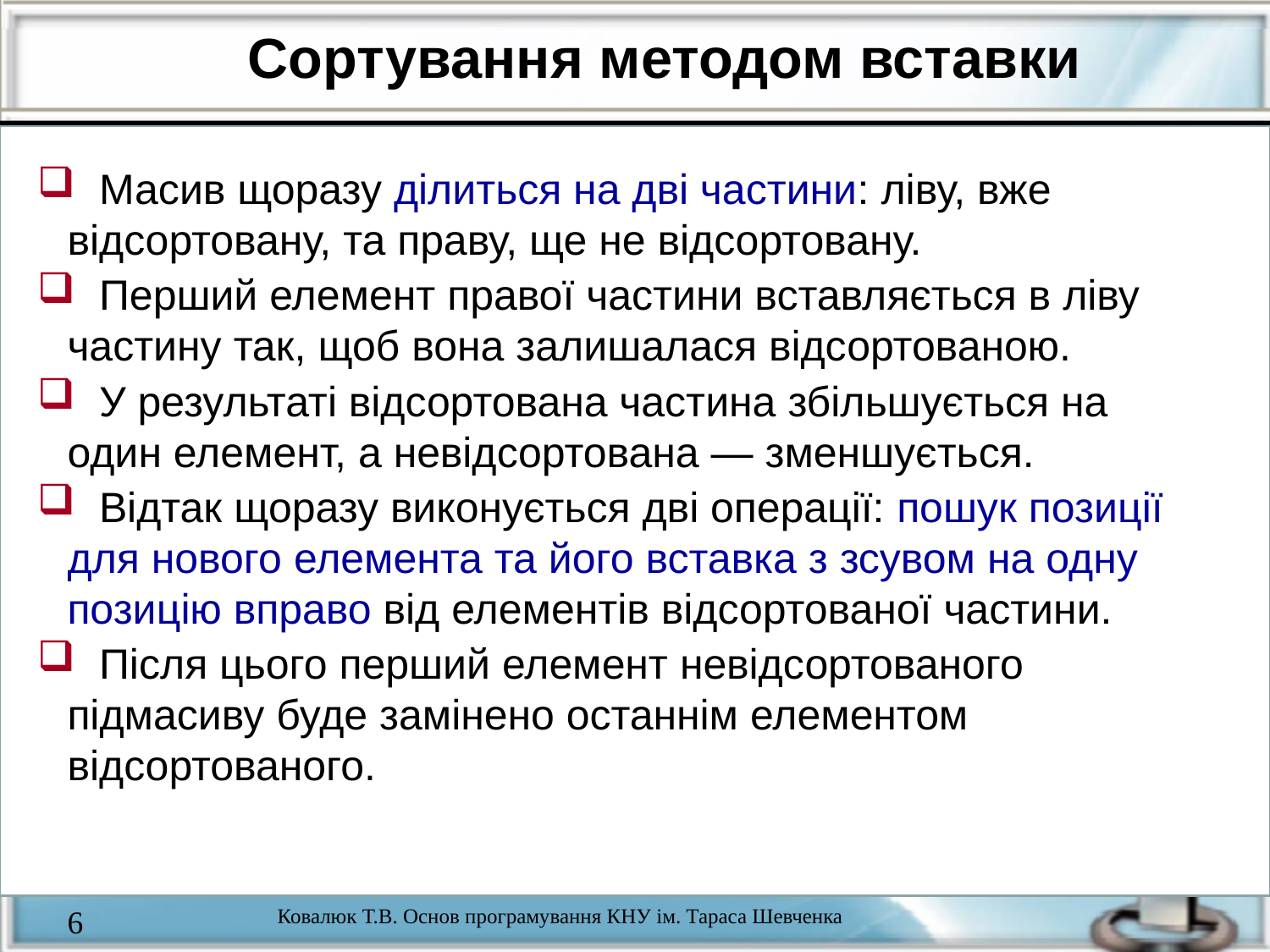

Сортування методом вставки
  Масив щоразу ділиться на дві частини: ліву, вже відсортовану, та праву, ще не відсортовану.
  Перший елемент правої частини вставляється в ліву частину так, щоб вона залишалася відсортованою.
  У результаті відсортована частина збільшується на один елемент, а невідсортована — зменшується.
  Відтак щоразу виконується дві операції: пошук позиції для нового елемента та його вставка з зсувом на одну позицію вправо від елементів відсортованої частини.
  Після цього перший елемент невідсортованого підмасиву буде замінено останнім елементом відсортованого.